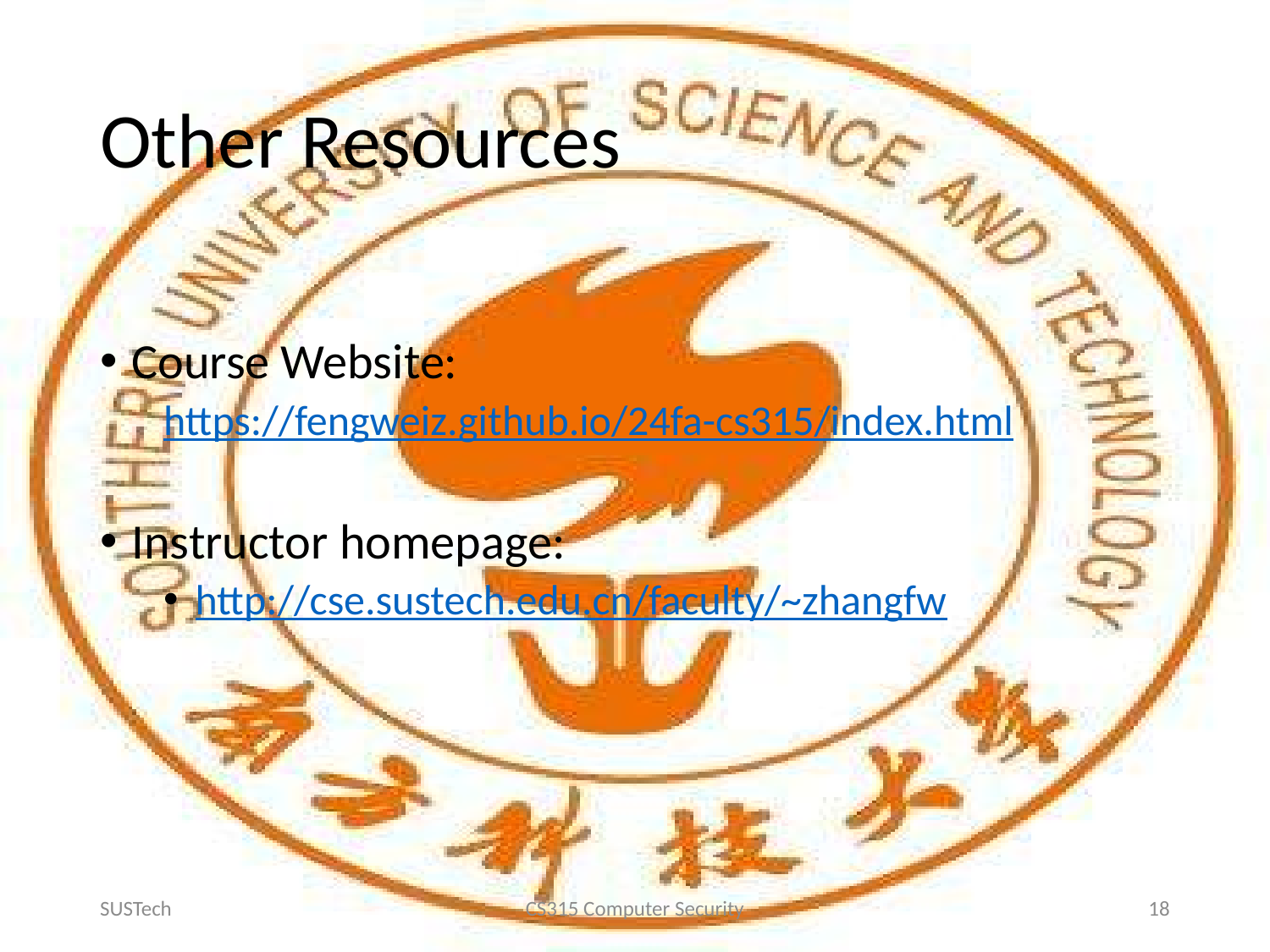

# Other Resources

Course Website:
https://fengweiz.github.io/24fa-cs315/index.html

Instructor homepage:
http://cse.sustech.edu.cn/faculty/~zhangfw

SUSTech
CS315 Computer Security
18